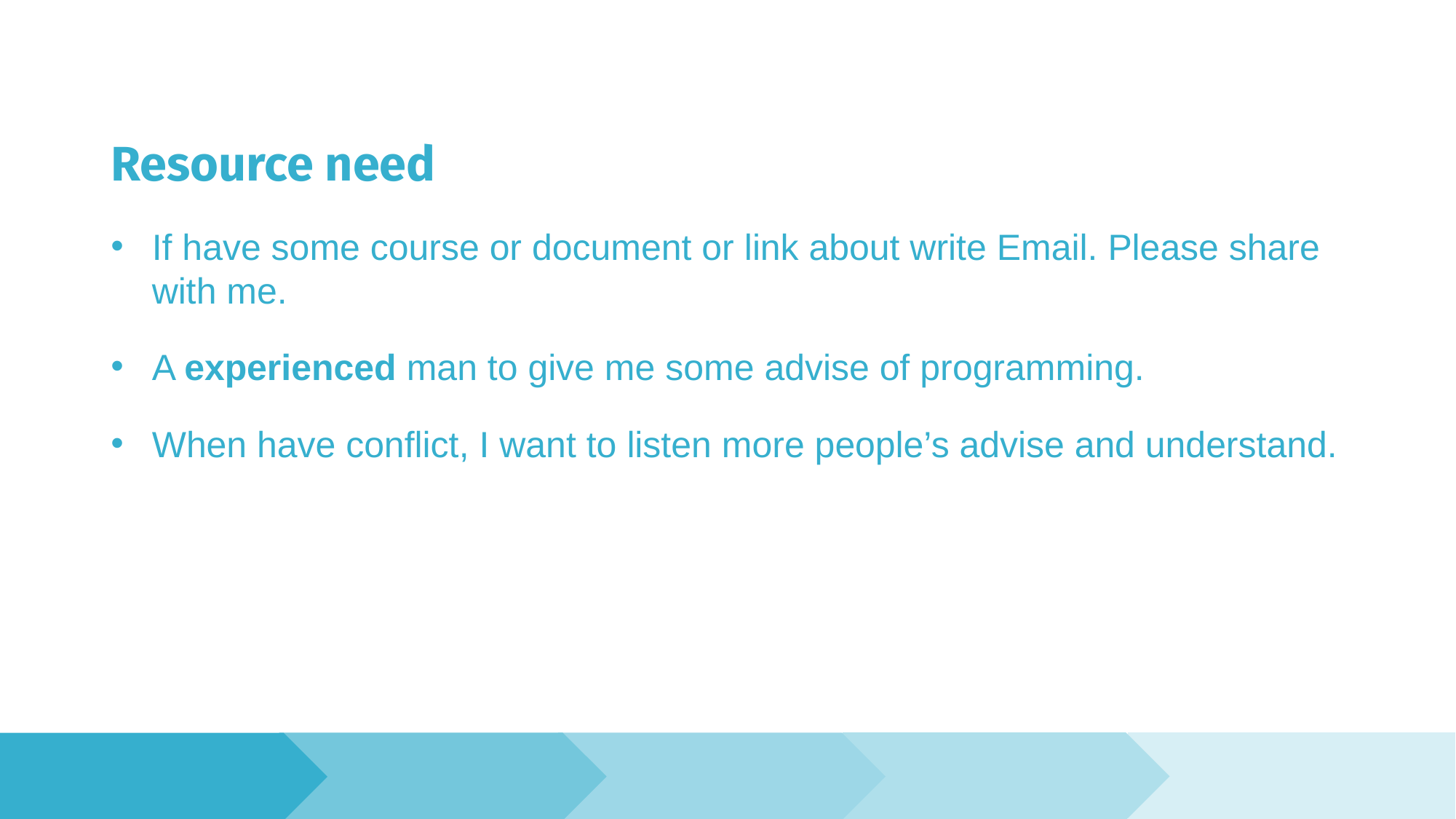

# Resource need
If have some course or document or link about write Email. Please share with me.
A experienced man to give me some advise of programming.
When have conflict, I want to listen more people’s advise and understand.